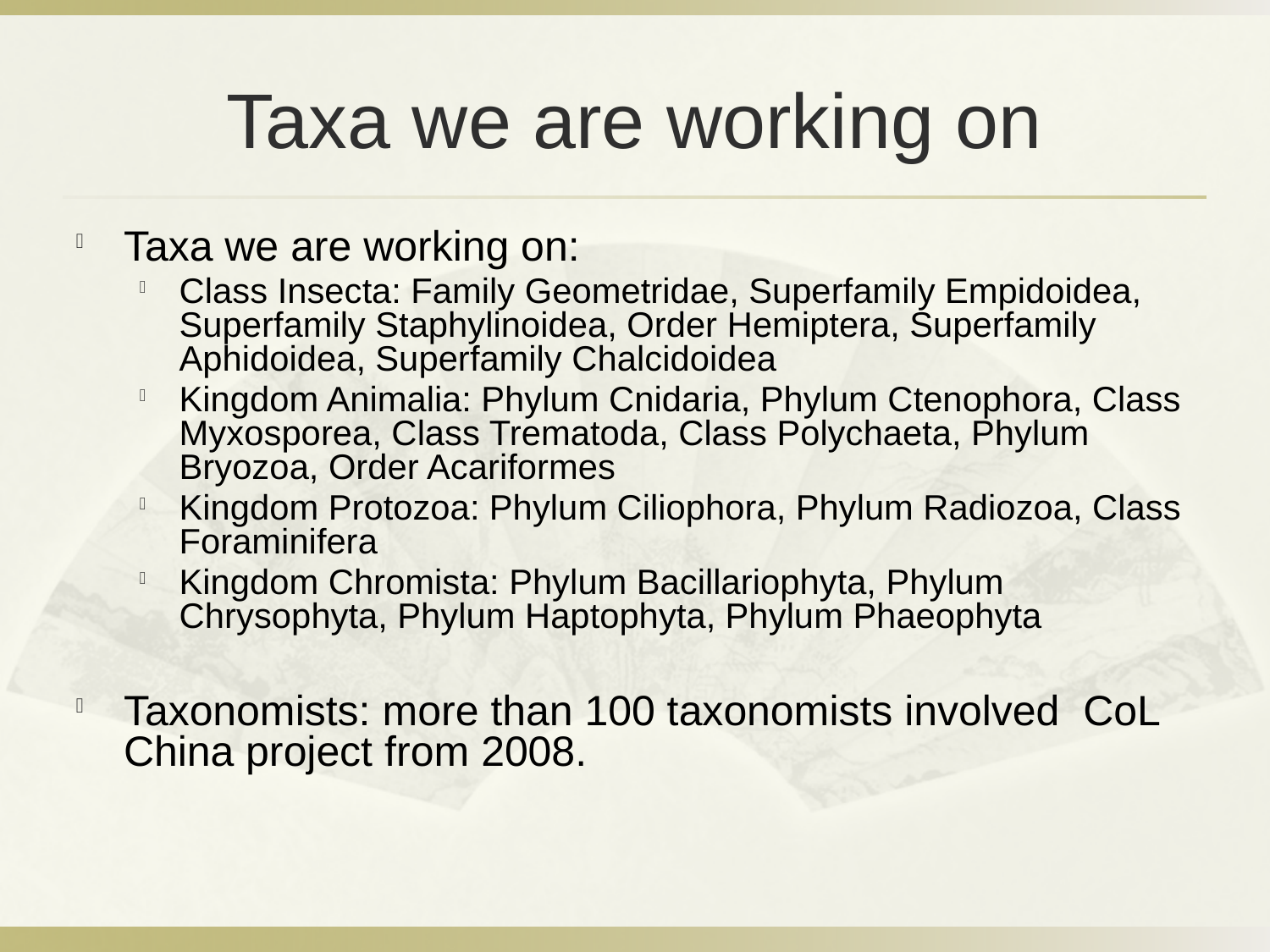

# Taxa we are working on
Taxa we are working on:
Class Insecta: Family Geometridae, Superfamily Empidoidea, Superfamily Staphylinoidea, Order Hemiptera, Superfamily Aphidoidea, Superfamily Chalcidoidea
Kingdom Animalia: Phylum Cnidaria, Phylum Ctenophora, Class Myxosporea, Class Trematoda, Class Polychaeta, Phylum Bryozoa, Order Acariformes
Kingdom Protozoa: Phylum Ciliophora, Phylum Radiozoa, Class Foraminifera
Kingdom Chromista: Phylum Bacillariophyta, Phylum Chrysophyta, Phylum Haptophyta, Phylum Phaeophyta

Taxonomists: more than 100 taxonomists involved  CoL China project from 2008.